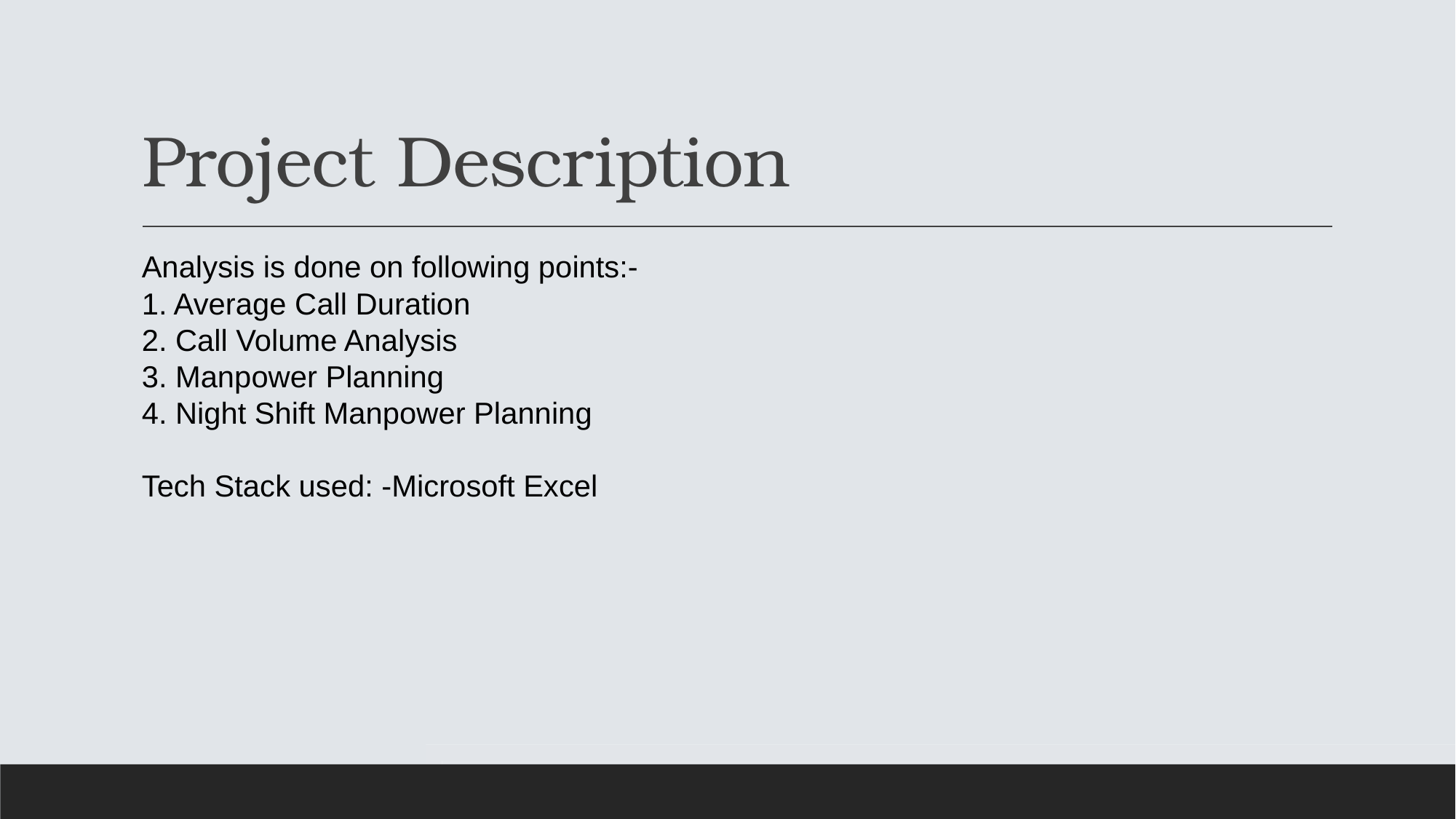

# Project Description
Analysis is done on following points:-
1. Average Call Duration
2. Call Volume Analysis
3. Manpower Planning
4. Night Shift Manpower Planning

Tech Stack used: -Microsoft Excel